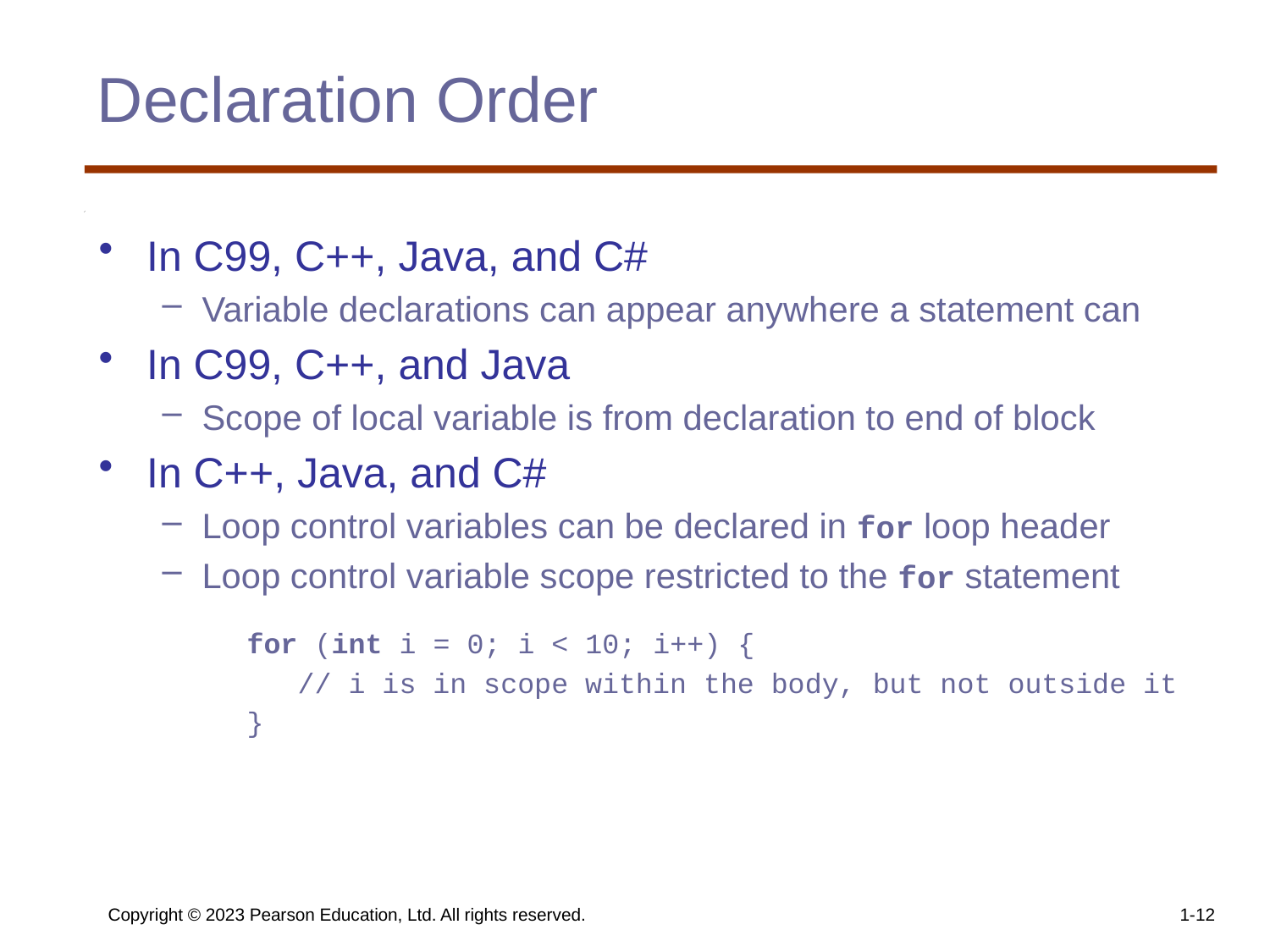

# Declaration Order
In C99, C++, Java, and C#
Variable declarations can appear anywhere a statement can
In C99, C++, and Java
Scope of local variable is from declaration to end of block
In C++, Java, and C#
Loop control variables can be declared in for loop header
Loop control variable scope restricted to the for statement

     for (int i = 0; i < 10; i++) {
        // i is in scope within the body, but not outside it
     }
Copyright © 2023 Pearson Education, Ltd. All rights reserved.
1-12